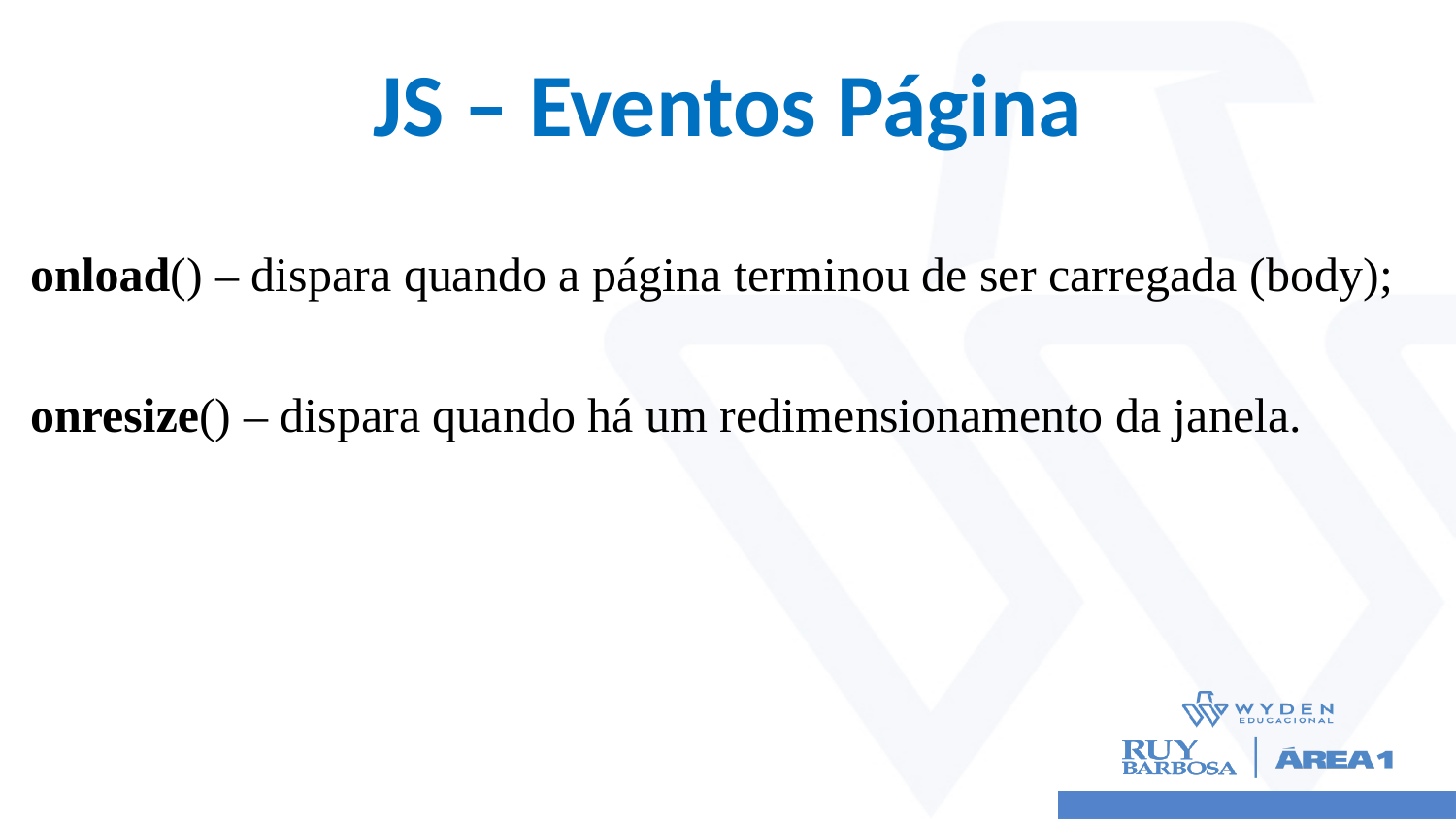

# JS – Eventos Página

onload() – dispara quando a página terminou de ser carregada (body);

onresize() – dispara quando há um redimensionamento da janela.